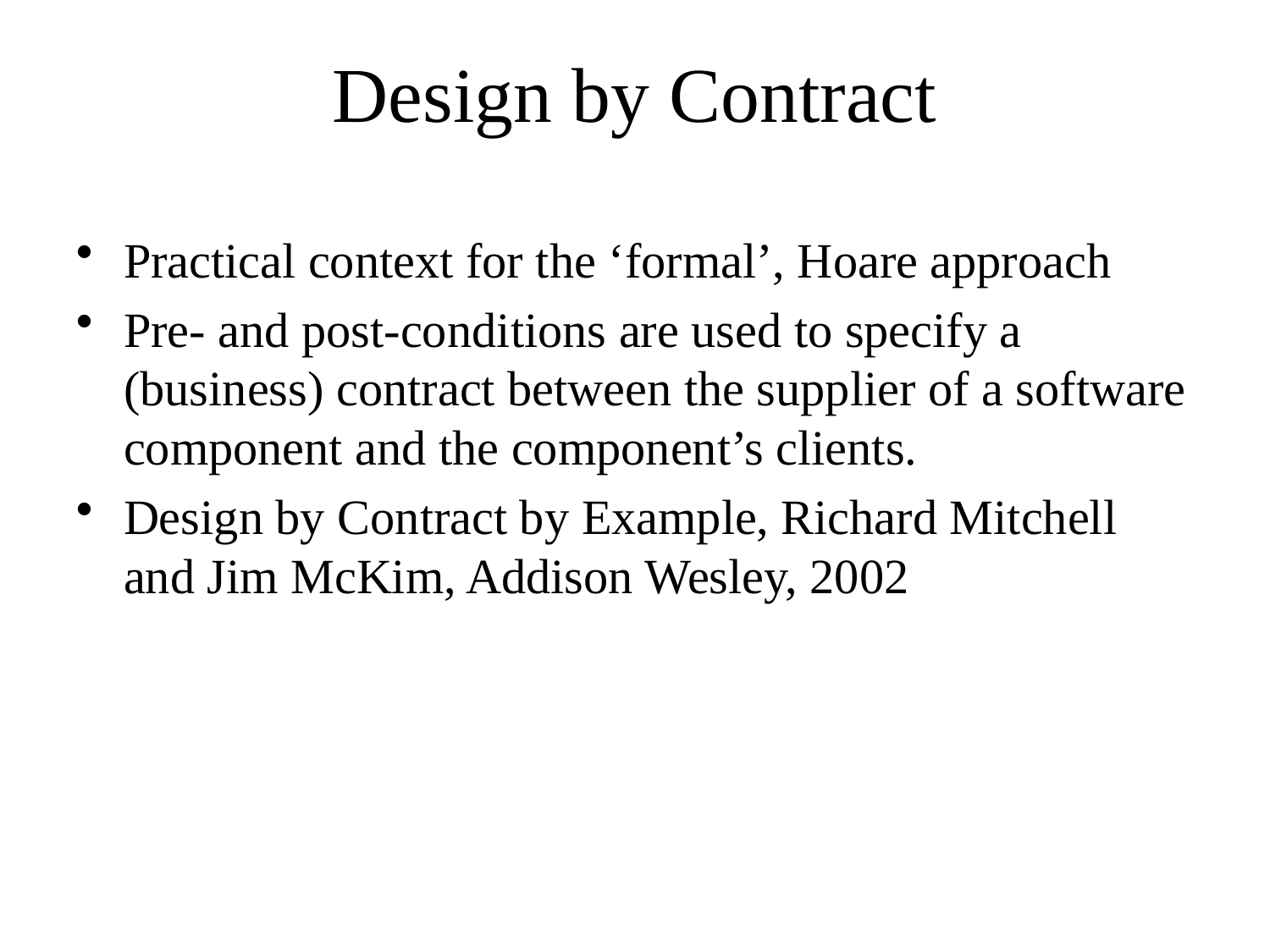

# Design by Contract
Practical context for the ‘formal’, Hoare approach
Pre- and post-conditions are used to specify a (business) contract between the supplier of a software component and the component’s clients.
Design by Contract by Example, Richard Mitchell and Jim McKim, Addison Wesley, 2002